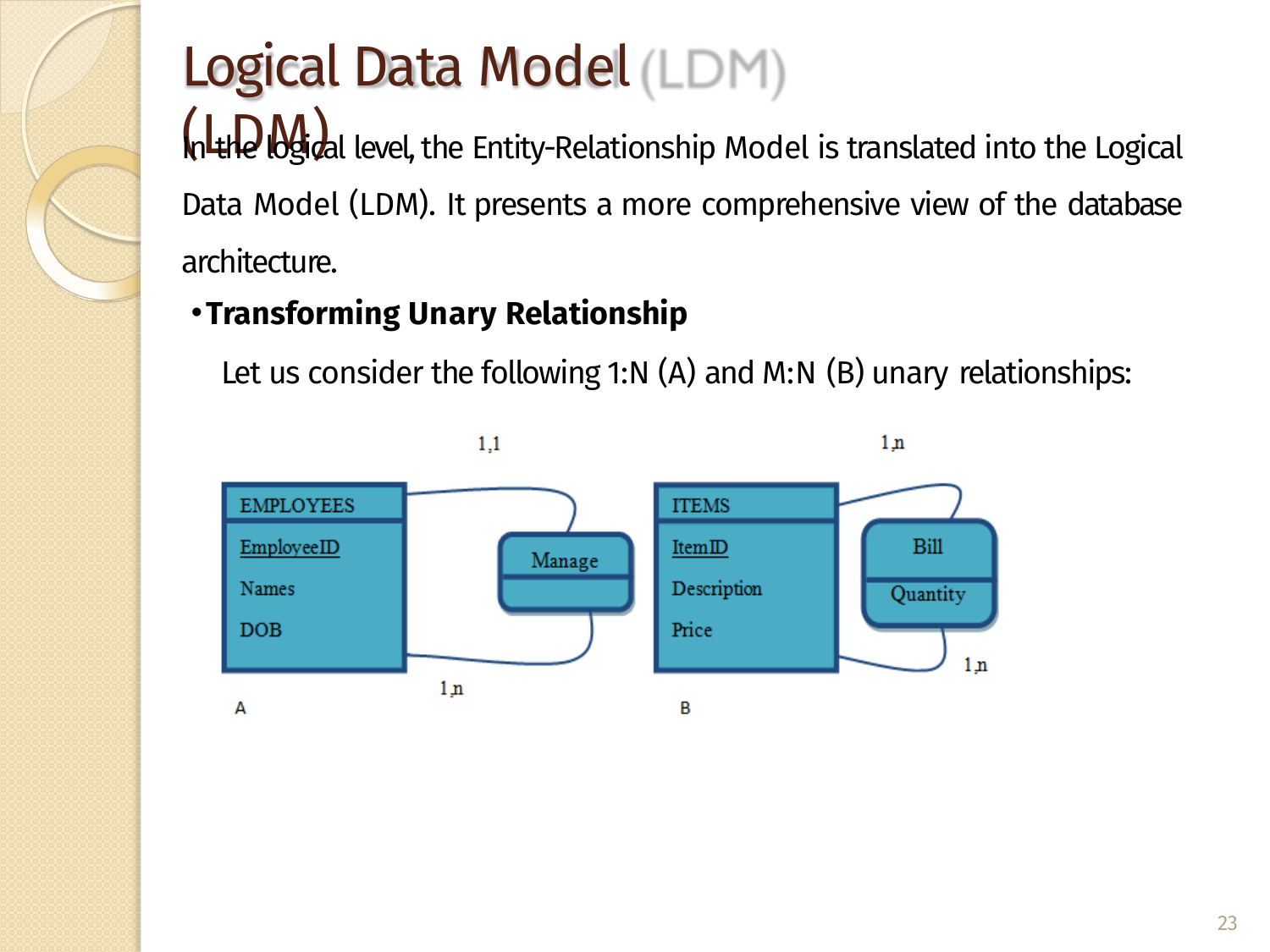

# Logical Data Model (LDM)
In the logical level, the Entity-Relationship Model is translated into the Logical  Data Model (LDM). It presents a more comprehensive view of the database  architecture.
Transforming Unary Relationship
Let us consider the following 1:N (A) and M:N (B) unary relationships:

23